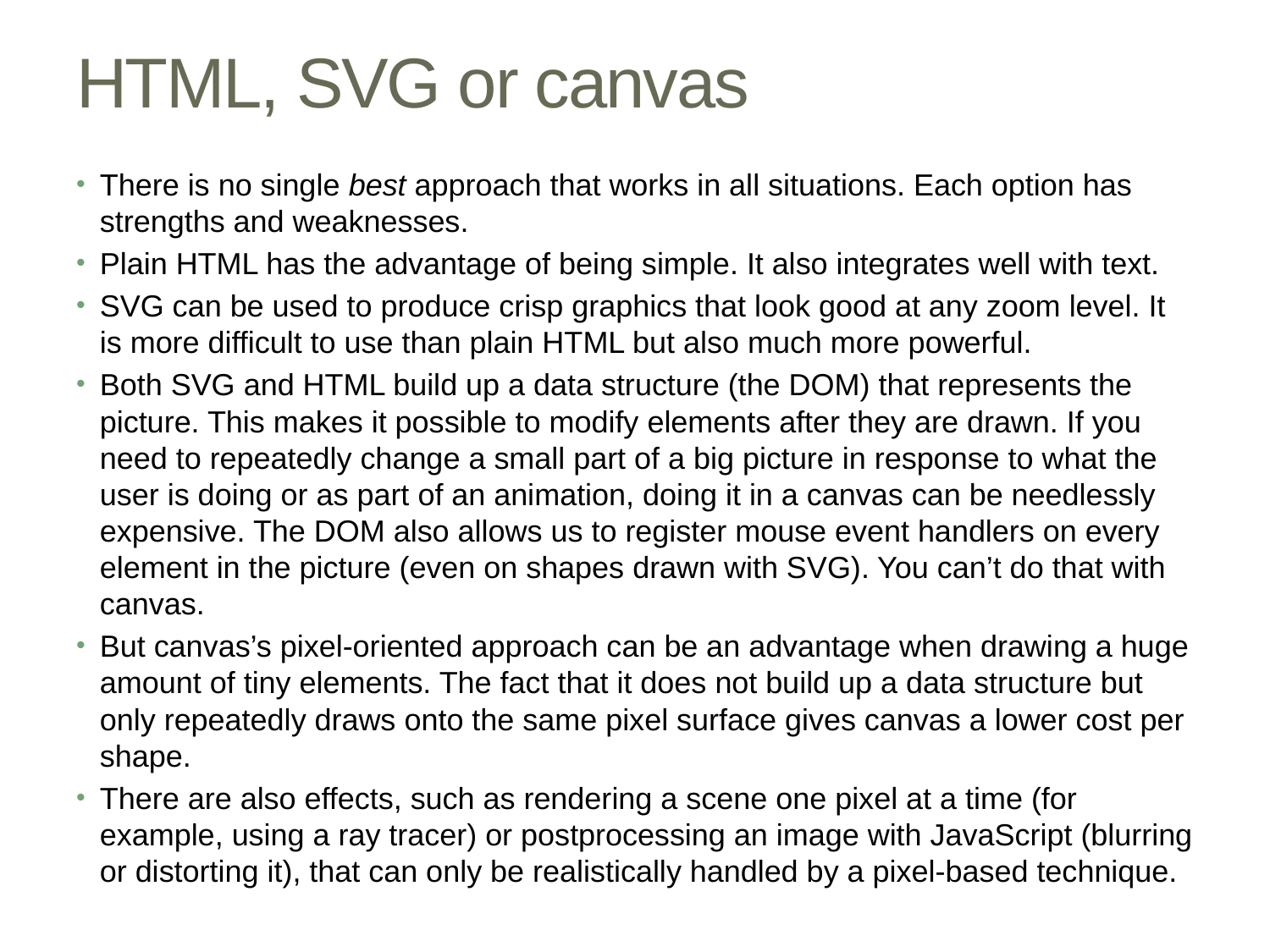

# HTML, SVG or canvas
There is no single best approach that works in all situations. Each option has strengths and weaknesses.
Plain HTML has the advantage of being simple. It also integrates well with text.
SVG can be used to produce crisp graphics that look good at any zoom level. It is more difficult to use than plain HTML but also much more powerful.
Both SVG and HTML build up a data structure (the DOM) that represents the picture. This makes it possible to modify elements after they are drawn. If you need to repeatedly change a small part of a big picture in response to what the user is doing or as part of an animation, doing it in a canvas can be needlessly expensive. The DOM also allows us to register mouse event handlers on every element in the picture (even on shapes drawn with SVG). You can’t do that with canvas.
But canvas’s pixel-oriented approach can be an advantage when drawing a huge amount of tiny elements. The fact that it does not build up a data structure but only repeatedly draws onto the same pixel surface gives canvas a lower cost per shape.
There are also effects, such as rendering a scene one pixel at a time (for example, using a ray tracer) or postprocessing an image with JavaScript (blurring or distorting it), that can only be realistically handled by a pixel-based technique.